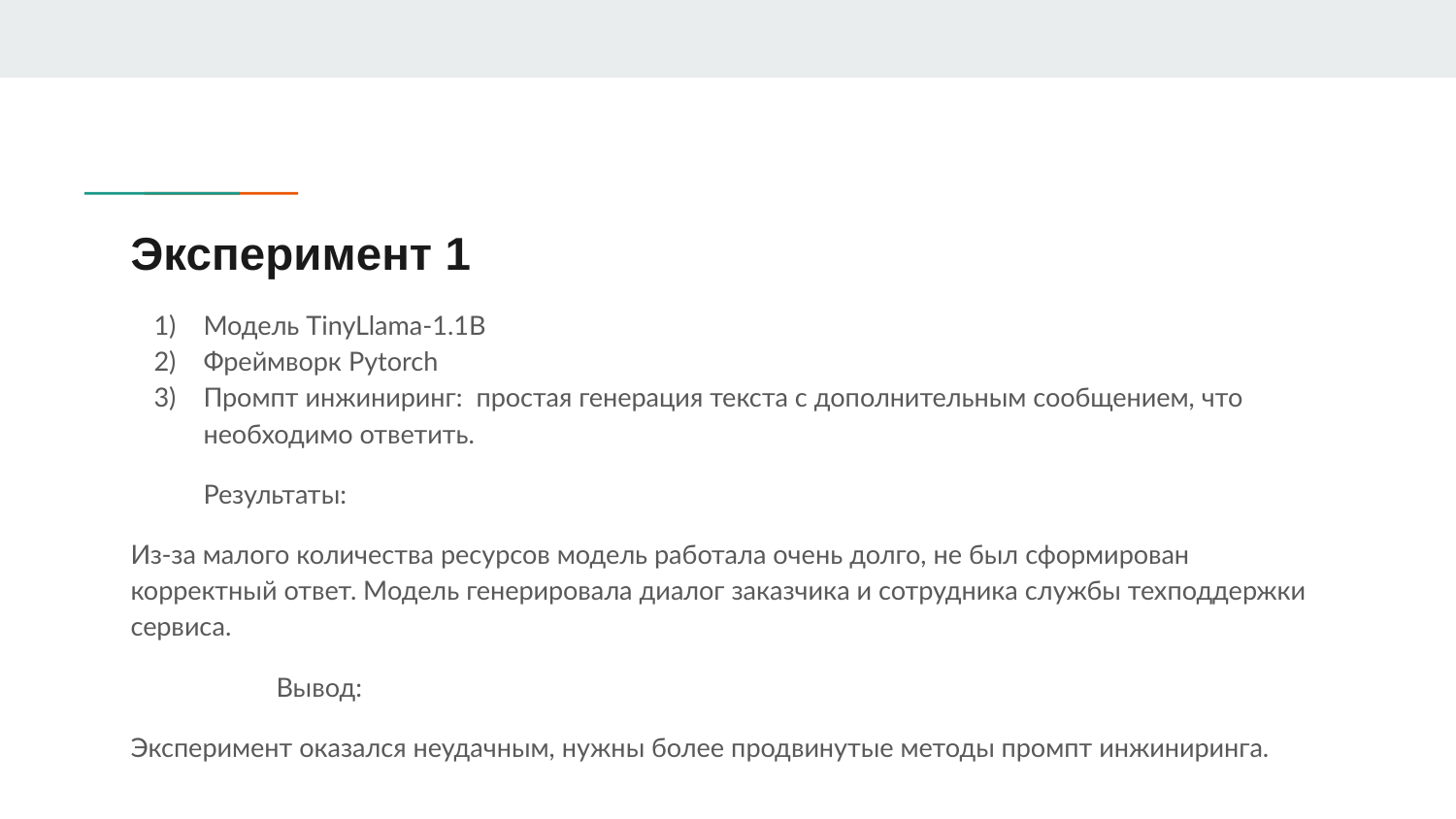

# Эксперимент 1
Модель TinyLlama-1.1B
Фреймворк Pytorch
Промпт инжиниринг:  простая генерация текста с дополнительным сообщением, что необходимо ответить.
Результаты:
Из-за малого количества ресурсов модель работала очень долго, не был сформирован корректный ответ. Модель генерировала диалог заказчика и сотрудника службы техподдержки сервиса.
	Вывод:
Эксперимент оказался неудачным, нужны более продвинутые методы промпт инжиниринга.